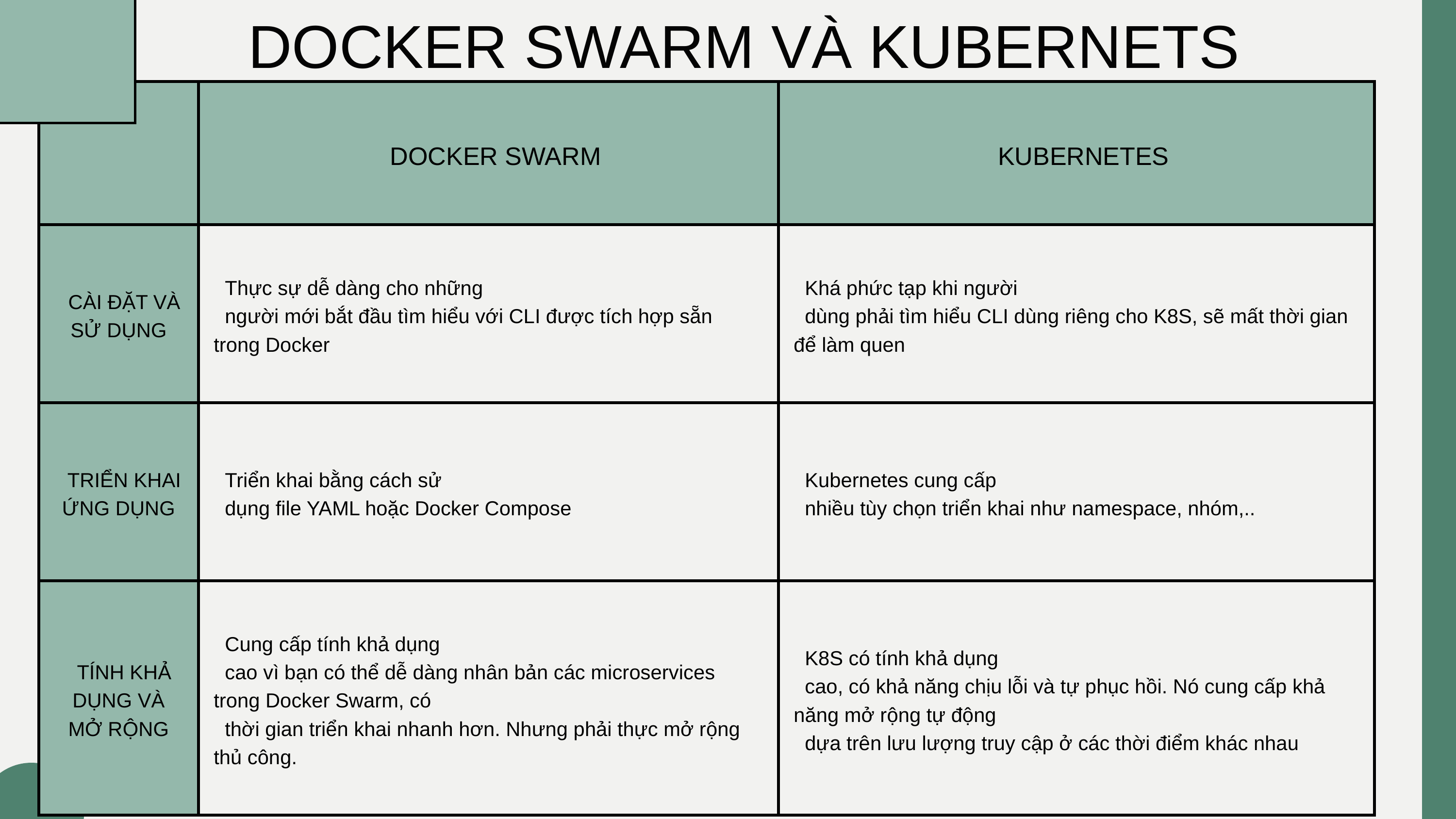

DOCKER SWARM VÀ KUBERNETS
|  | DOCKER SWARM | KUBERNETES |
| --- | --- | --- |
| CÀI ĐẶT VÀ SỬ DỤNG | Thực sự dễ dàng cho những người mới bắt đầu tìm hiểu với CLI được tích hợp sẵn trong Docker | Khá phức tạp khi người dùng phải tìm hiểu CLI dùng riêng cho K8S, sẽ mất thời gian để làm quen |
| TRIỂN KHAI ỨNG DỤNG | Triển khai bằng cách sử dụng file YAML hoặc Docker Compose | Kubernetes cung cấp nhiều tùy chọn triển khai như namespace, nhóm,.. |
| TÍNH KHẢ DỤNG VÀ MỞ RỘNG | Cung cấp tính khả dụng cao vì bạn có thể dễ dàng nhân bản các microservices trong Docker Swarm, có thời gian triển khai nhanh hơn. Nhưng phải thực mở rộng thủ công. | K8S có tính khả dụng cao, có khả năng chịu lỗi và tự phục hồi. Nó cung cấp khả năng mở rộng tự động dựa trên lưu lượng truy cập ở các thời điểm khác nhau |